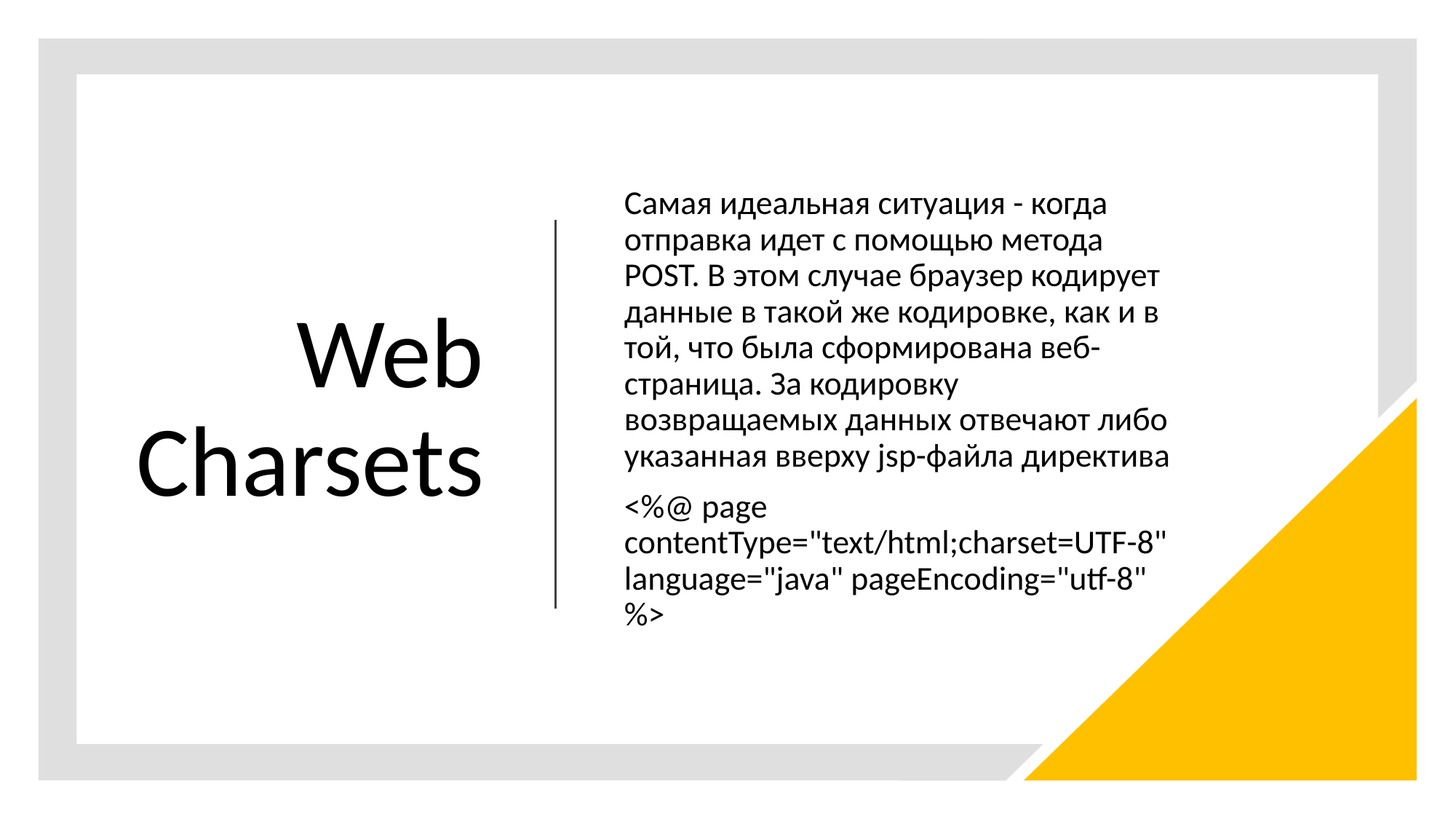

# Web Charsets
Самая идеальная ситуация - когда отправка идет с помощью метода POST. В этом случае браузер кодирует данные в такой же кодировке, как и в той, что была сформирована веб-страница. За кодировку возвращаемых данных отвечают либо указанная вверху jsp-файла директива
<%@ page contentType="text/html;charset=UTF-8" language="java" pageEncoding="utf-8" %>